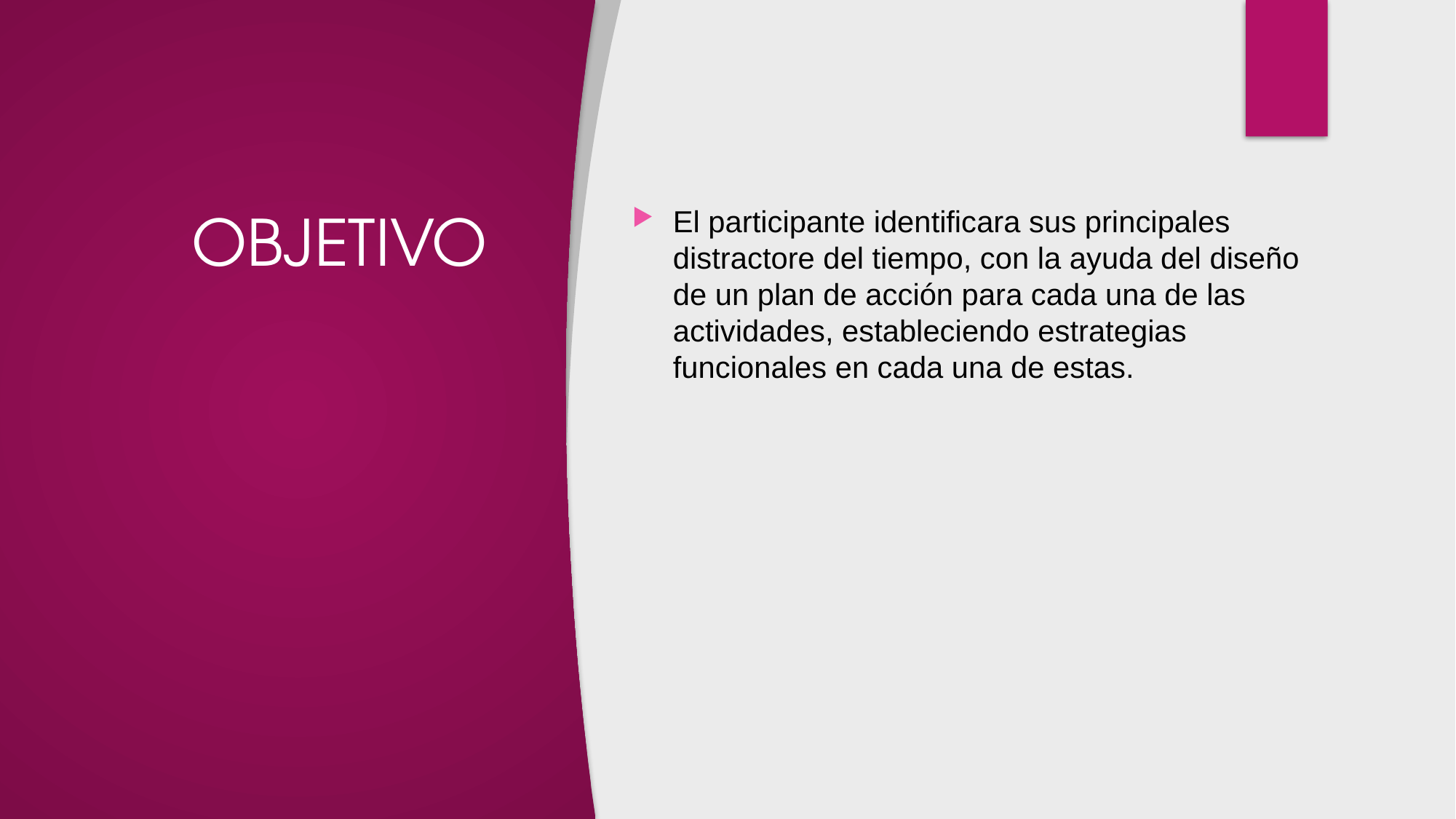

# OBJETIVO
El participante identificara sus principales distractore del tiempo, con la ayuda del diseño de un plan de acción para cada una de las actividades, estableciendo estrategias funcionales en cada una de estas.